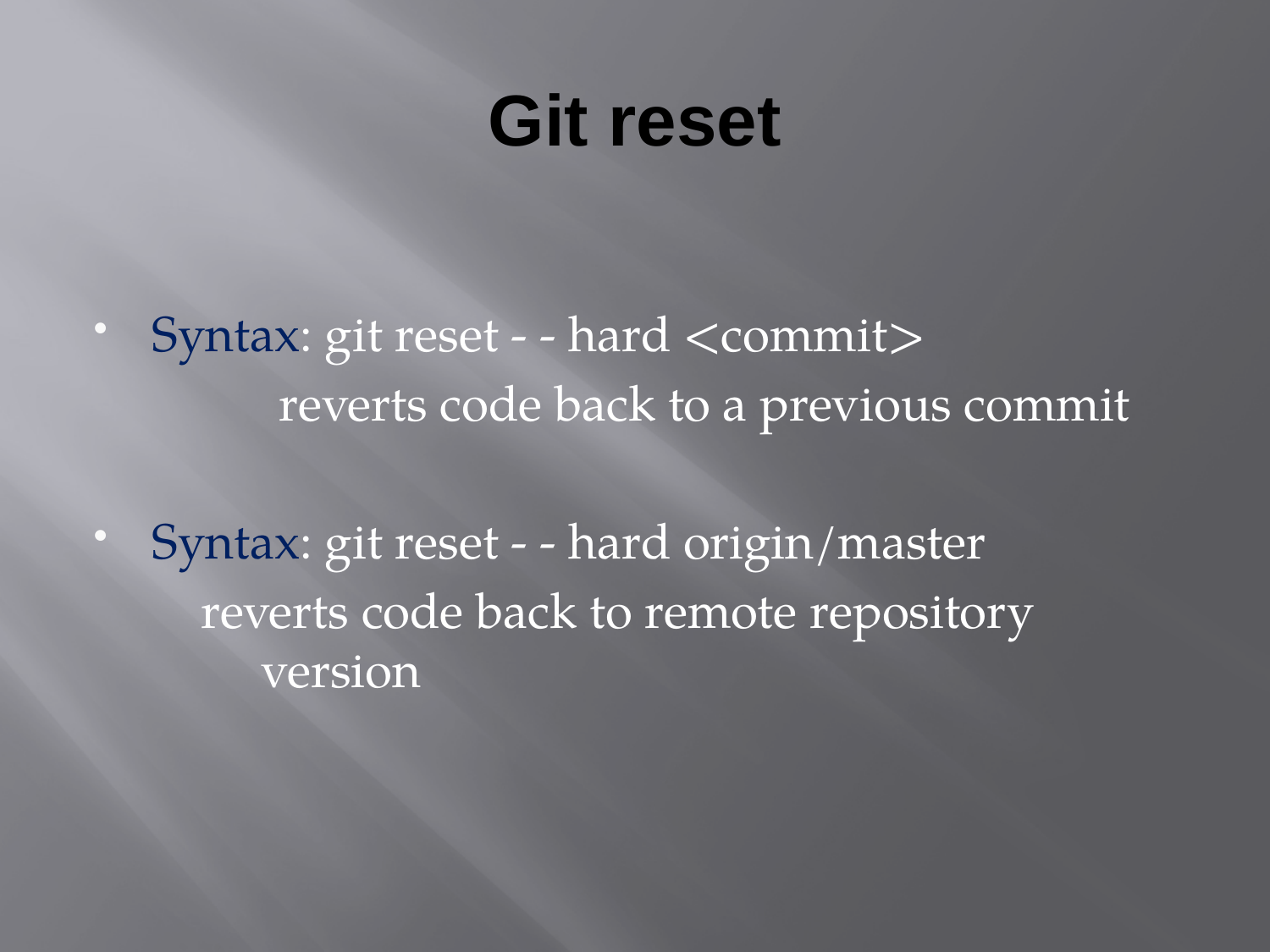

# Git reset
Syntax: git reset - - hard <commit>
		reverts code back to a previous commit

Syntax: git reset - - hard origin/master
reverts code back to remote repository version